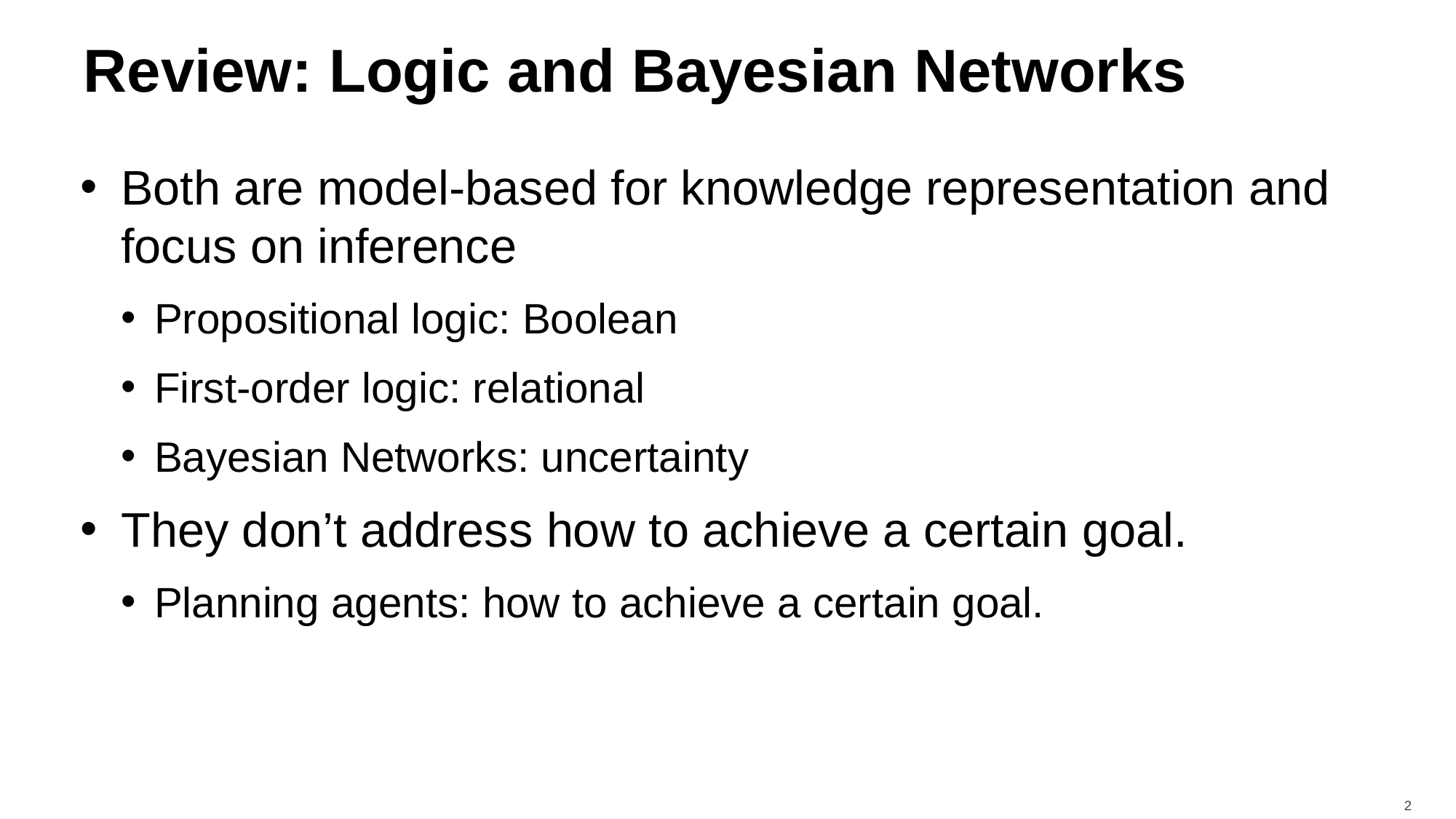

# Review: Logic and Bayesian Networks
Both are model-based for knowledge representation and focus on inference
Propositional logic: Boolean
First-order logic: relational
Bayesian Networks: uncertainty
They don’t address how to achieve a certain goal.
Planning agents: how to achieve a certain goal.
2